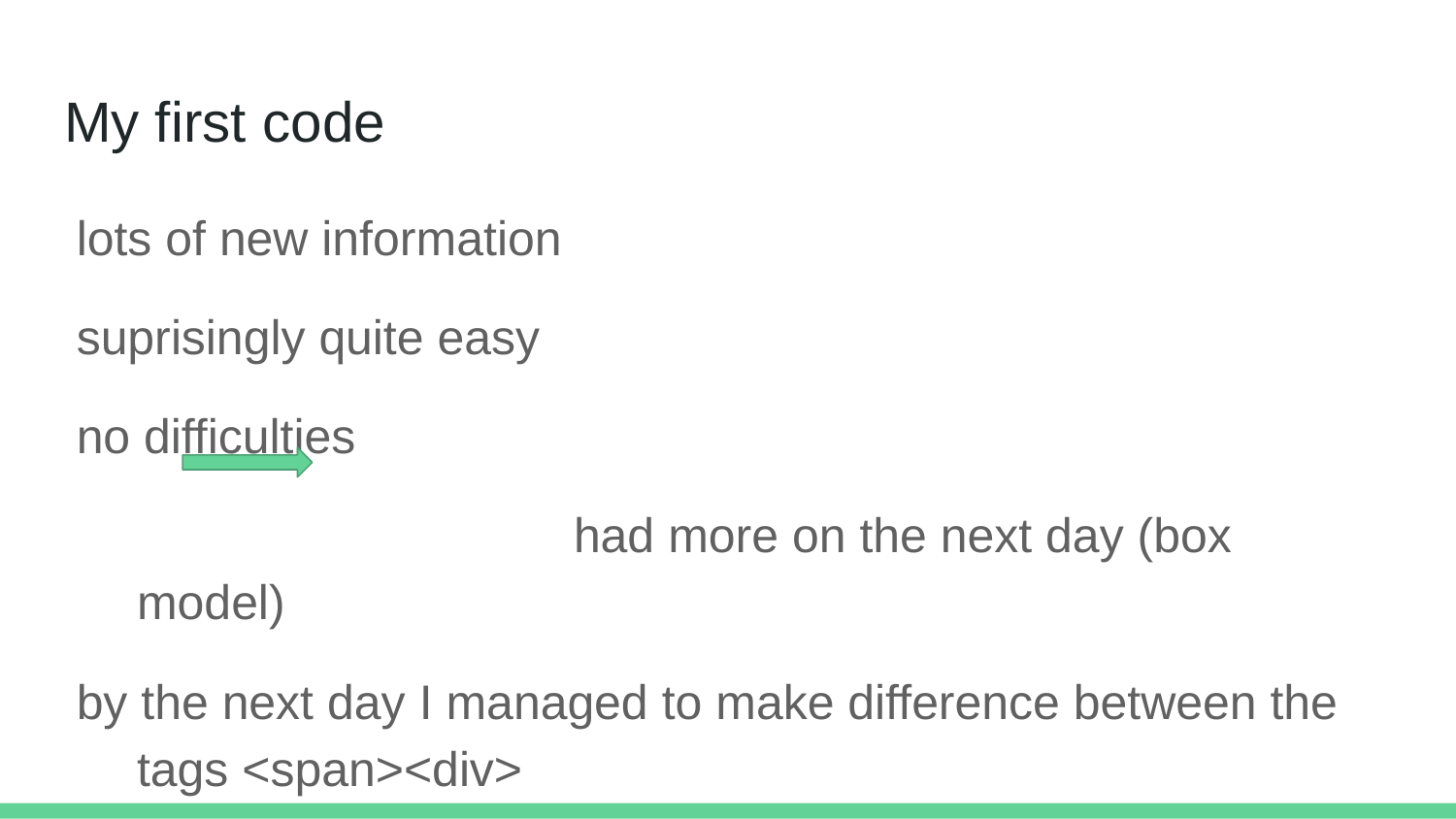

# My first code
lots of new information
suprisingly quite easy
no difficulties
				had more on the next day (box model)
by the next day I managed to make difference between the tags <span><div>